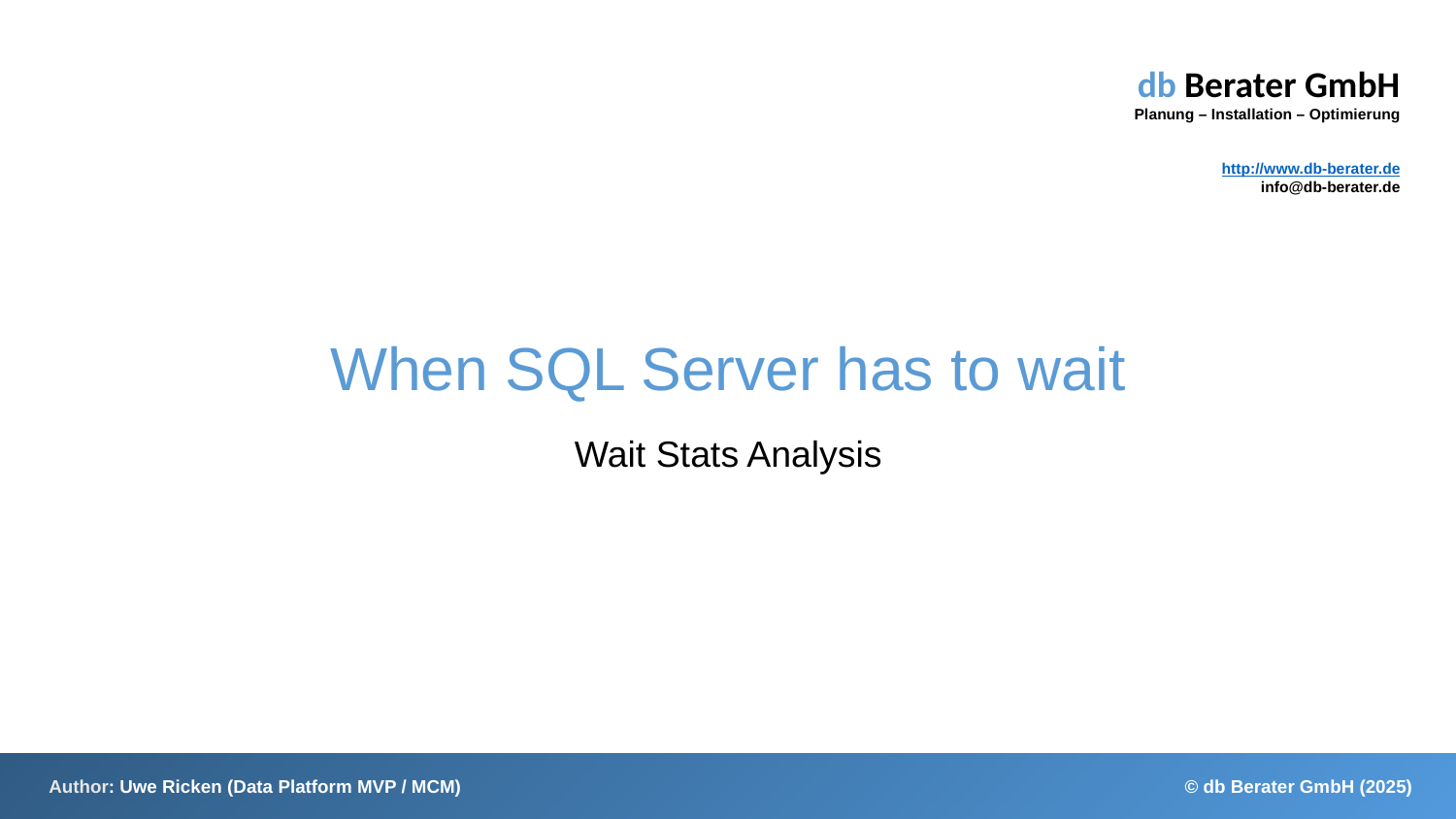

# When SQL Server has to wait
Wait Stats Analysis